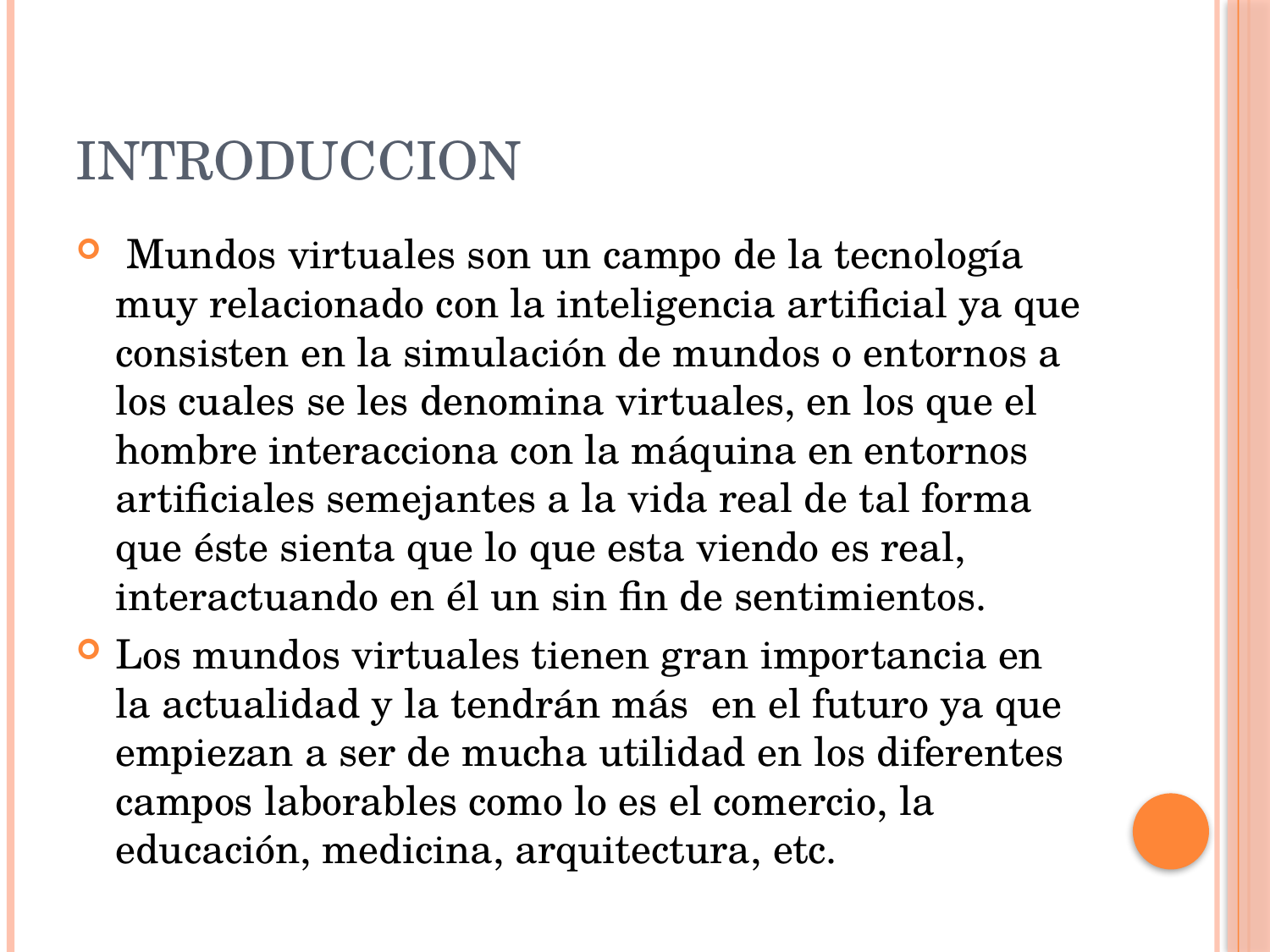

# INTRODUCCION
 Mundos virtuales son un campo de la tecnología muy relacionado con la inteligencia artificial ya que consisten en la simulación de mundos o entornos a los cuales se les denomina virtuales, en los que el hombre interacciona con la máquina en entornos artificiales semejantes a la vida real de tal forma que éste sienta que lo que esta viendo es real, interactuando en él un sin fin de sentimientos.
Los mundos virtuales tienen gran importancia en la actualidad y la tendrán más  en el futuro ya que empiezan a ser de mucha utilidad en los diferentes campos laborables como lo es el comercio, la educación, medicina, arquitectura, etc.